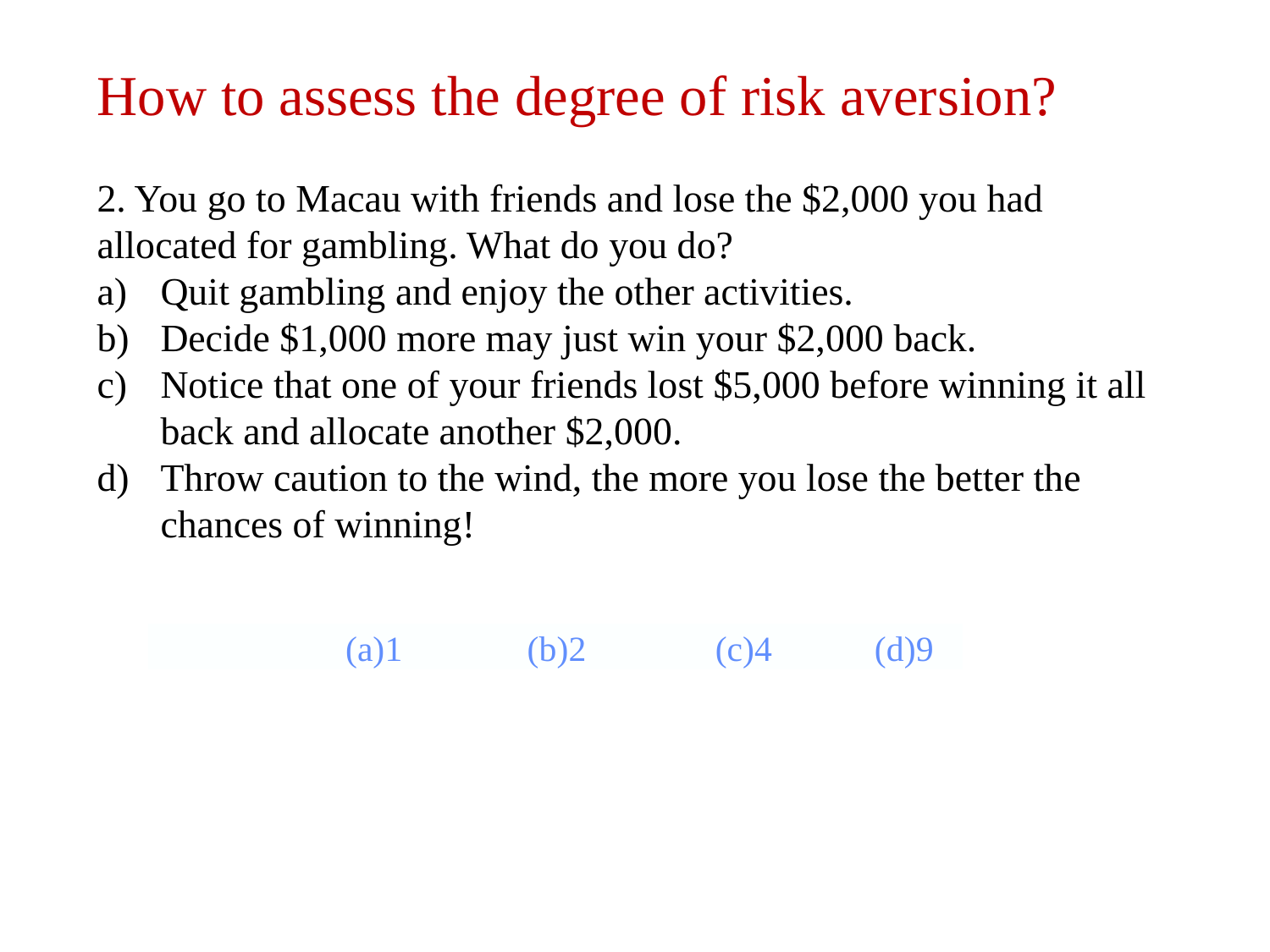

How to assess the degree of risk aversion?

2. You go to Macau with friends and lose the $2,000 you had allocated for gambling. What do you do?
Quit gambling and enjoy the other activities.
Decide $1,000 more may just win your $2,000 back.
Notice that one of your friends lost $5,000 before winning it all back and allocate another $2,000.
Throw caution to the wind, the more you lose the better the chances of winning!

|  | (a)1 | (b)2 | (c)4 | (d)9 |
| --- | --- | --- | --- | --- |